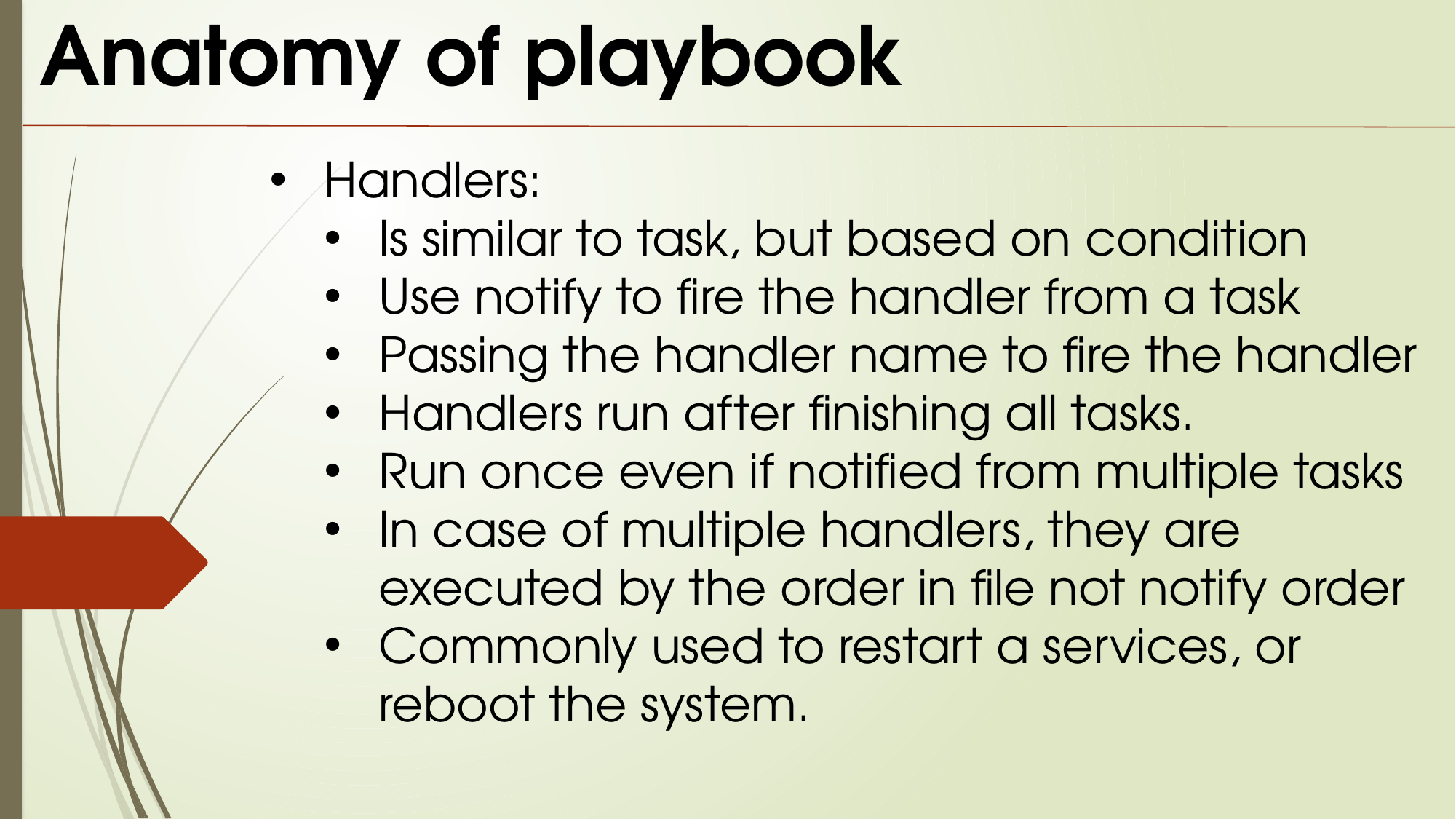

Anatomy of playbook
Handlers:
Is similar to task, but based on condition
Use notify to fire the handler from a task
Passing the handler name to fire the handler
Handlers run after finishing all tasks.
Run once even if notified from multiple tasks
In case of multiple handlers, they are executed by the order in file not notify order
Commonly used to restart a services, or reboot the system.